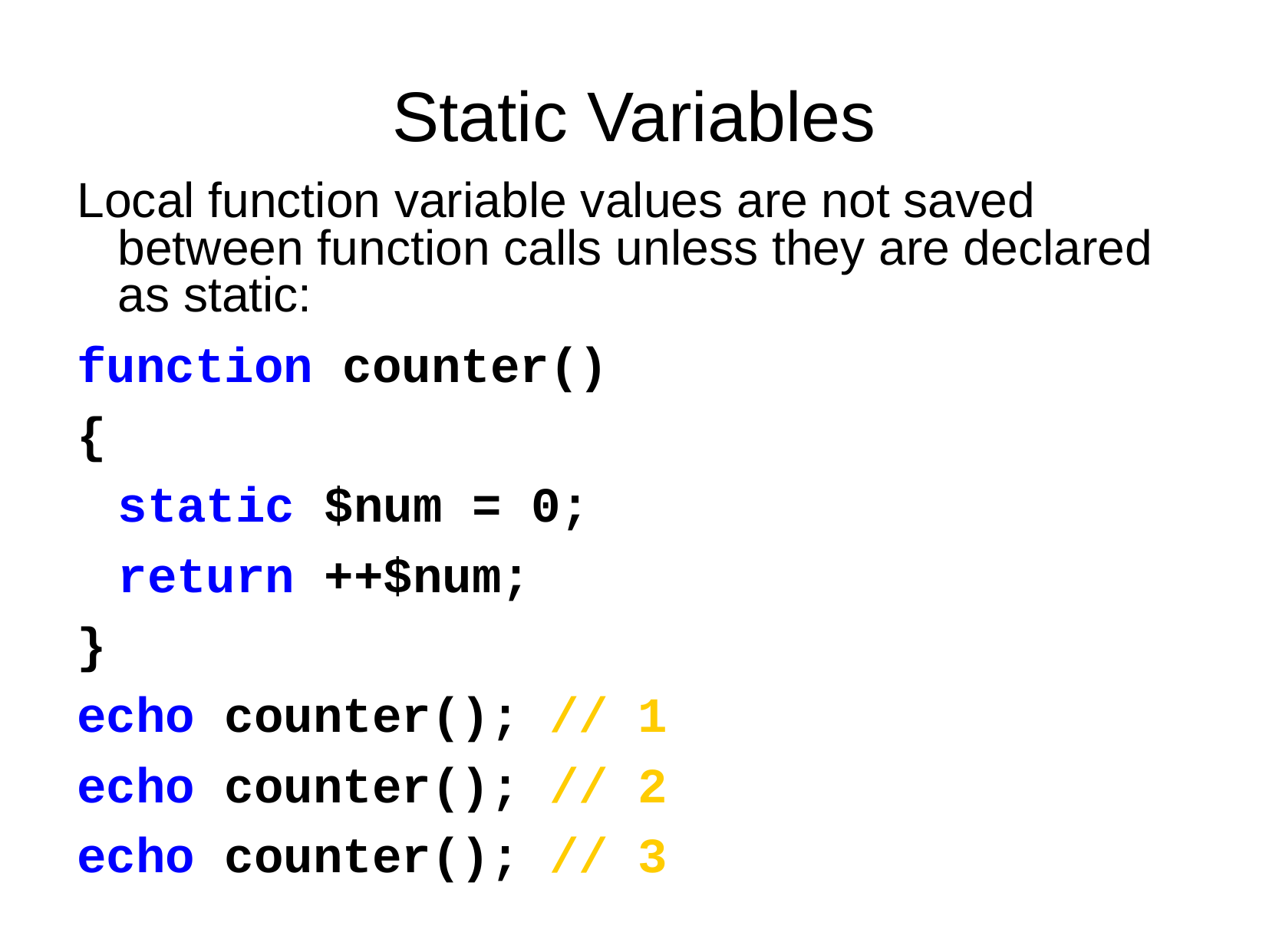

# Static Variables
Local function variable values are not saved between function calls unless they are declared as static:
function counter()
{
	static $num = 0;
	return ++$num;
}
echo counter(); // 1
echo counter(); // 2
echo counter(); // 3